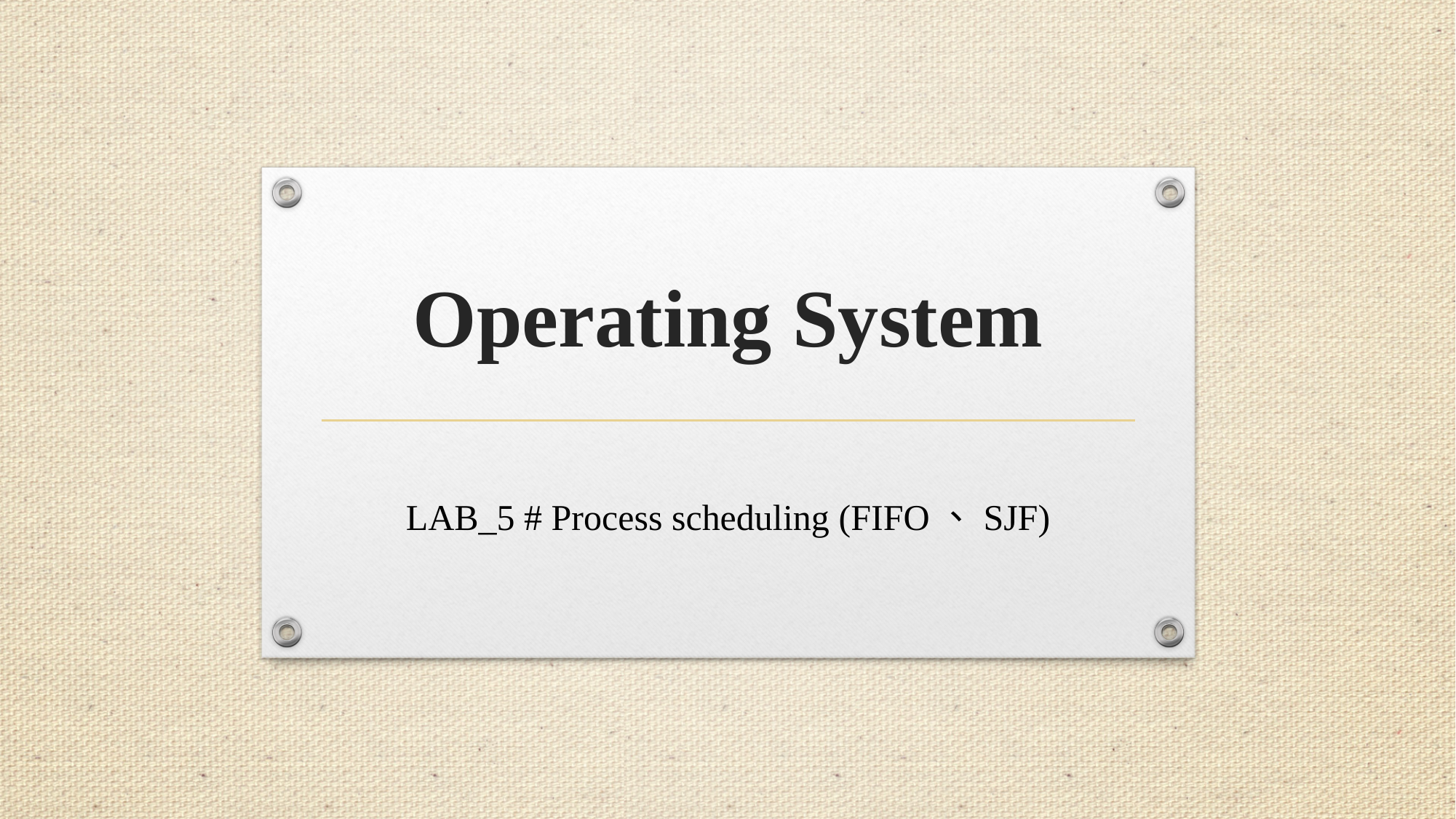

# Operating System
LAB_5 # Process scheduling (FIFO、SJF)